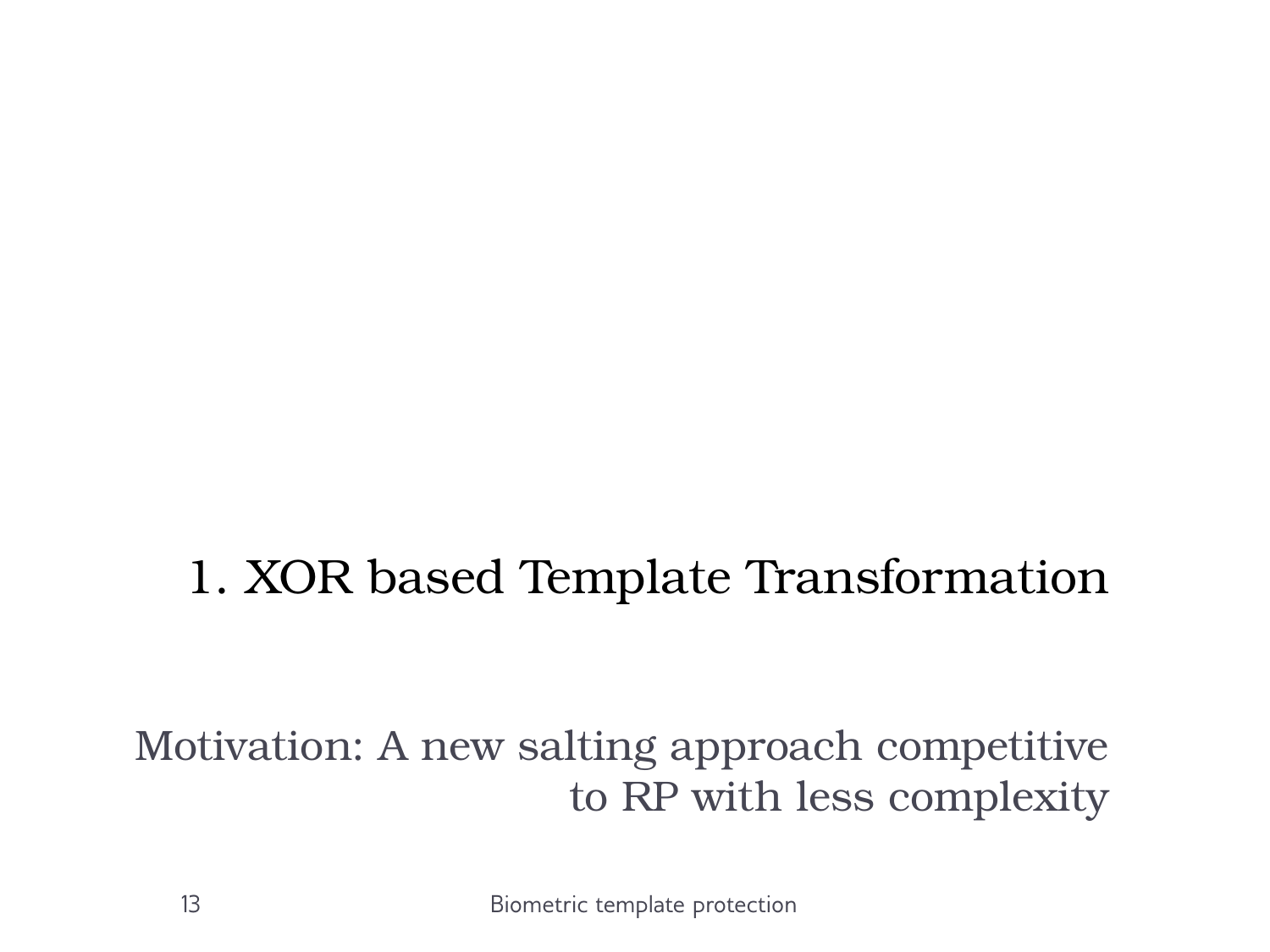

# 1. XOR based Template Transformation
Motivation: A new salting approach competitive to RP with less complexity
13
Biometric template protection